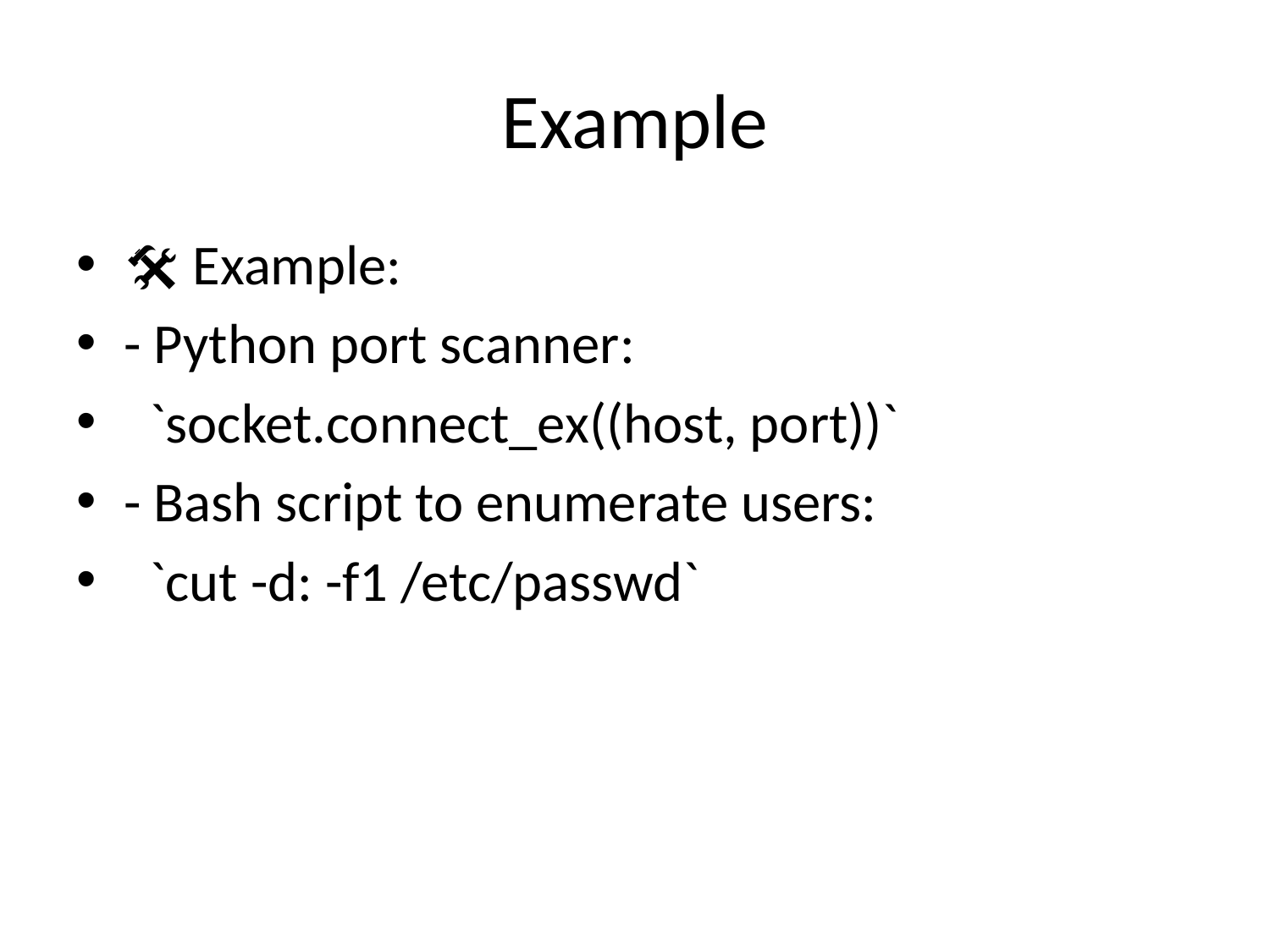

# Example
🛠️ Example:
- Python port scanner:
  `socket.connect_ex((host, port))`
- Bash script to enumerate users:
  `cut -d: -f1 /etc/passwd`